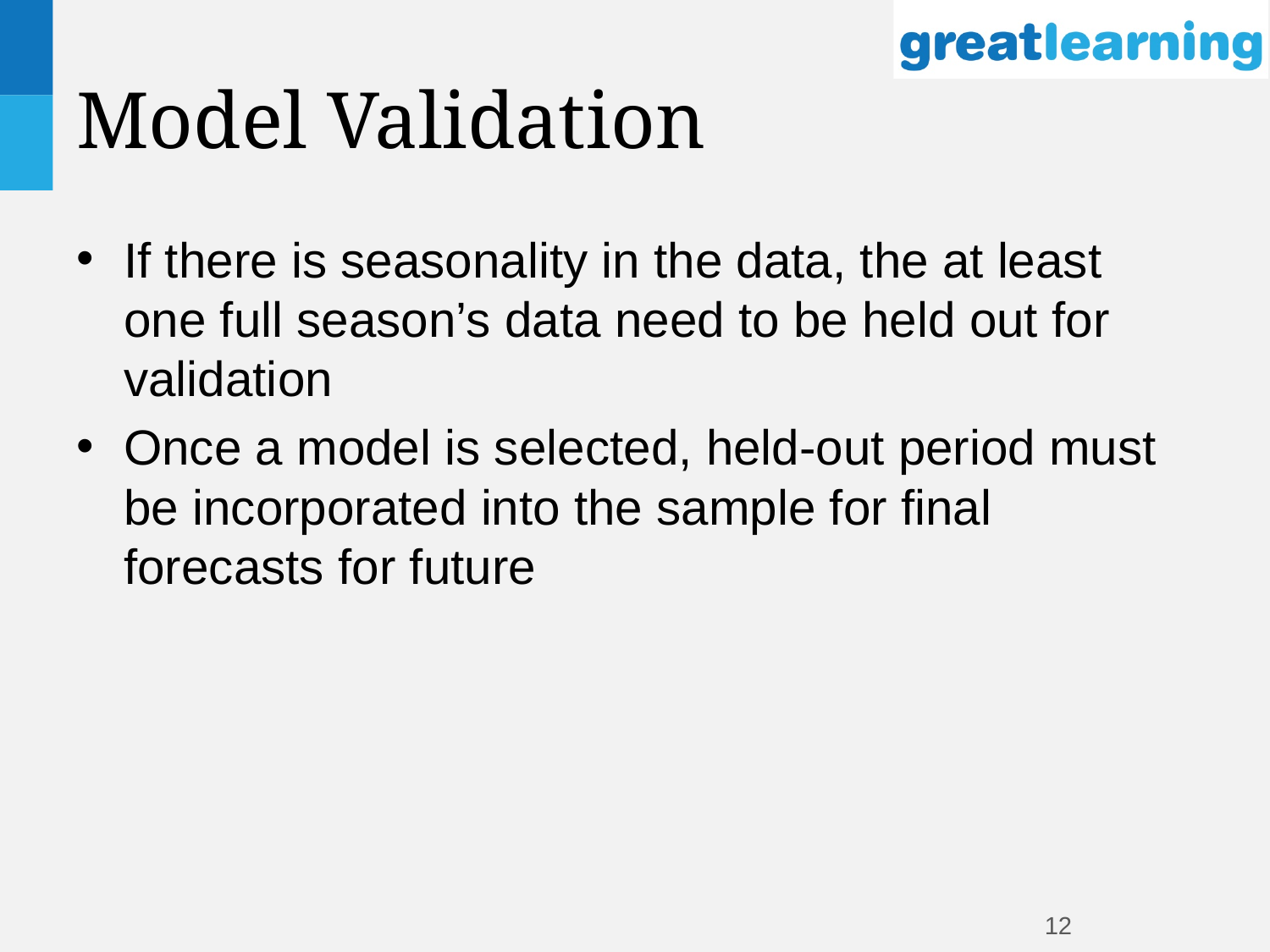

# Model Validation
If there is seasonality in the data, the at least one full season’s data need to be held out for validation
Once a model is selected, held-out period must be incorporated into the sample for final forecasts for future

12